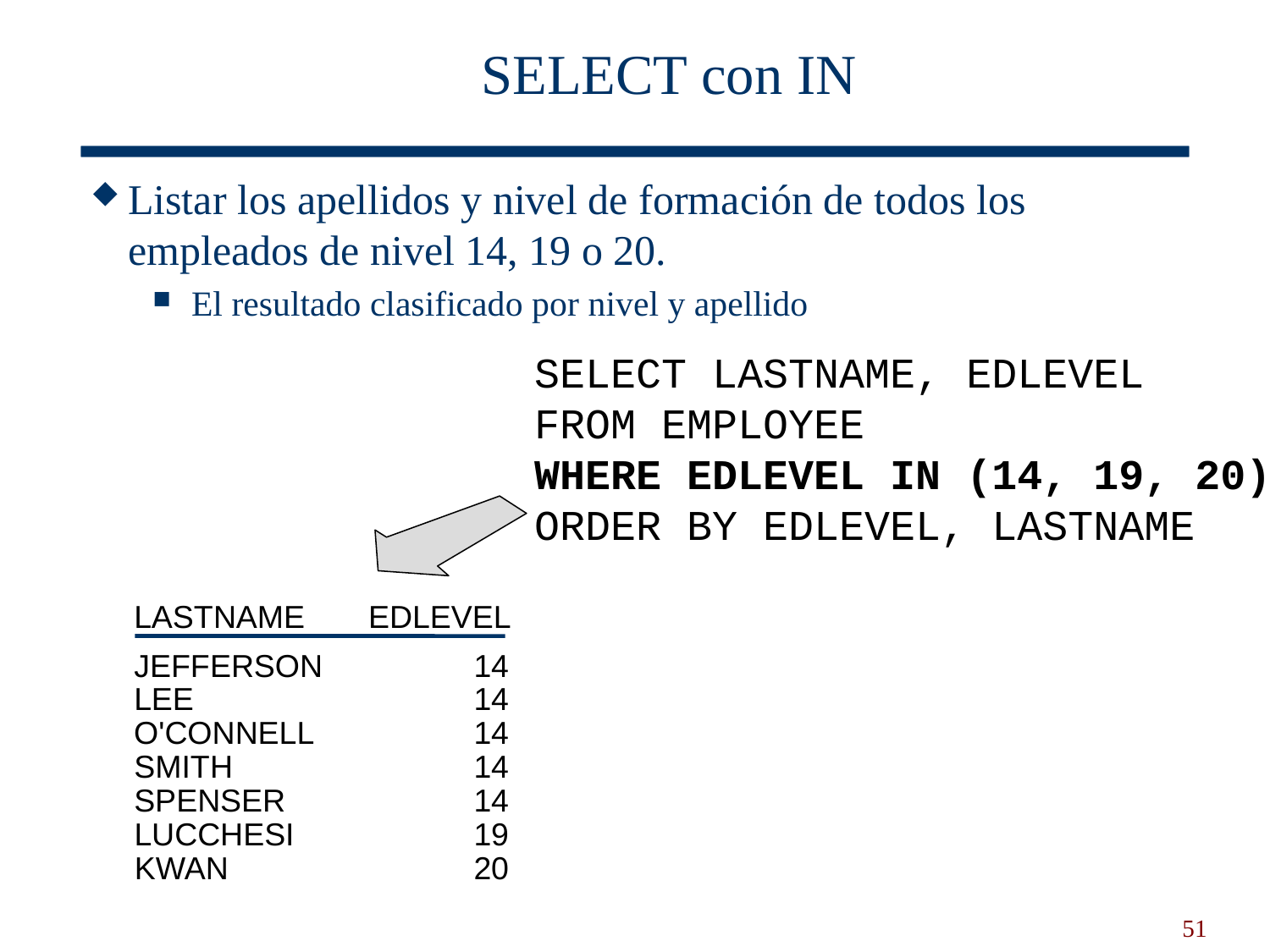

# SELECT con IN
Listar los apellidos y nivel de formación de todos los empleados de nivel 14, 19 o 20.
El resultado clasificado por nivel y apellido
SELECT LASTNAME, EDLEVEL
FROM EMPLOYEE
WHERE EDLEVEL IN (14, 19, 20)
ORDER BY EDLEVEL, LASTNAME

LASTNAME
EDLEVEL
JEFFERSON
14
LEE
14
O'CONNELL
14
SMITH
14
SPENSER
14
LUCCHESI
19
KWAN
20

51